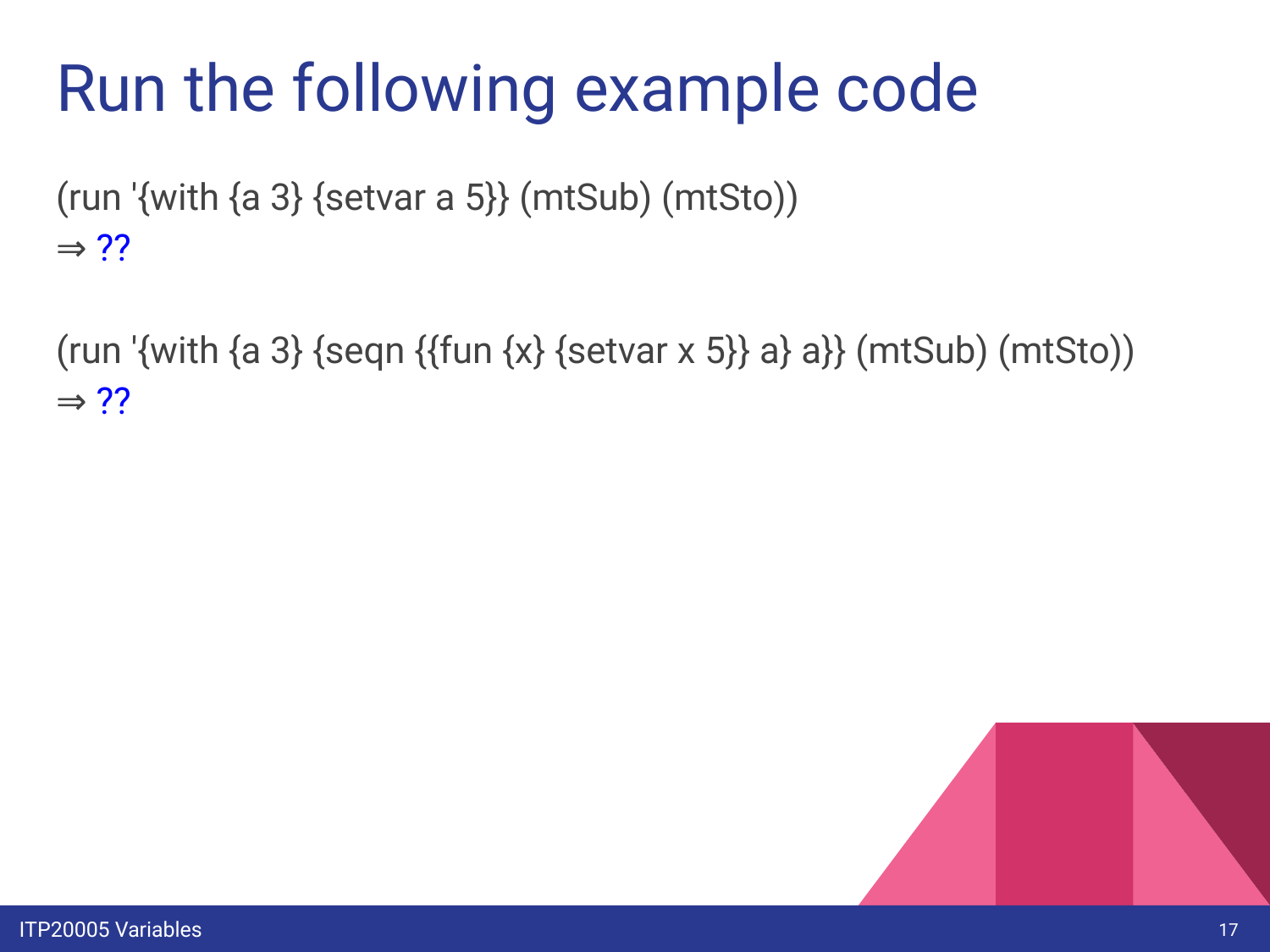

# Run the following example code
(run '{with {a 3} {setvar a 5}} (mtSub) (mtSto))
⇒ ??
(run '{with {a 3} {seqn {{fun {x} {setvar x 5}} a} a}} (mtSub) (mtSto))
⇒ ??
17